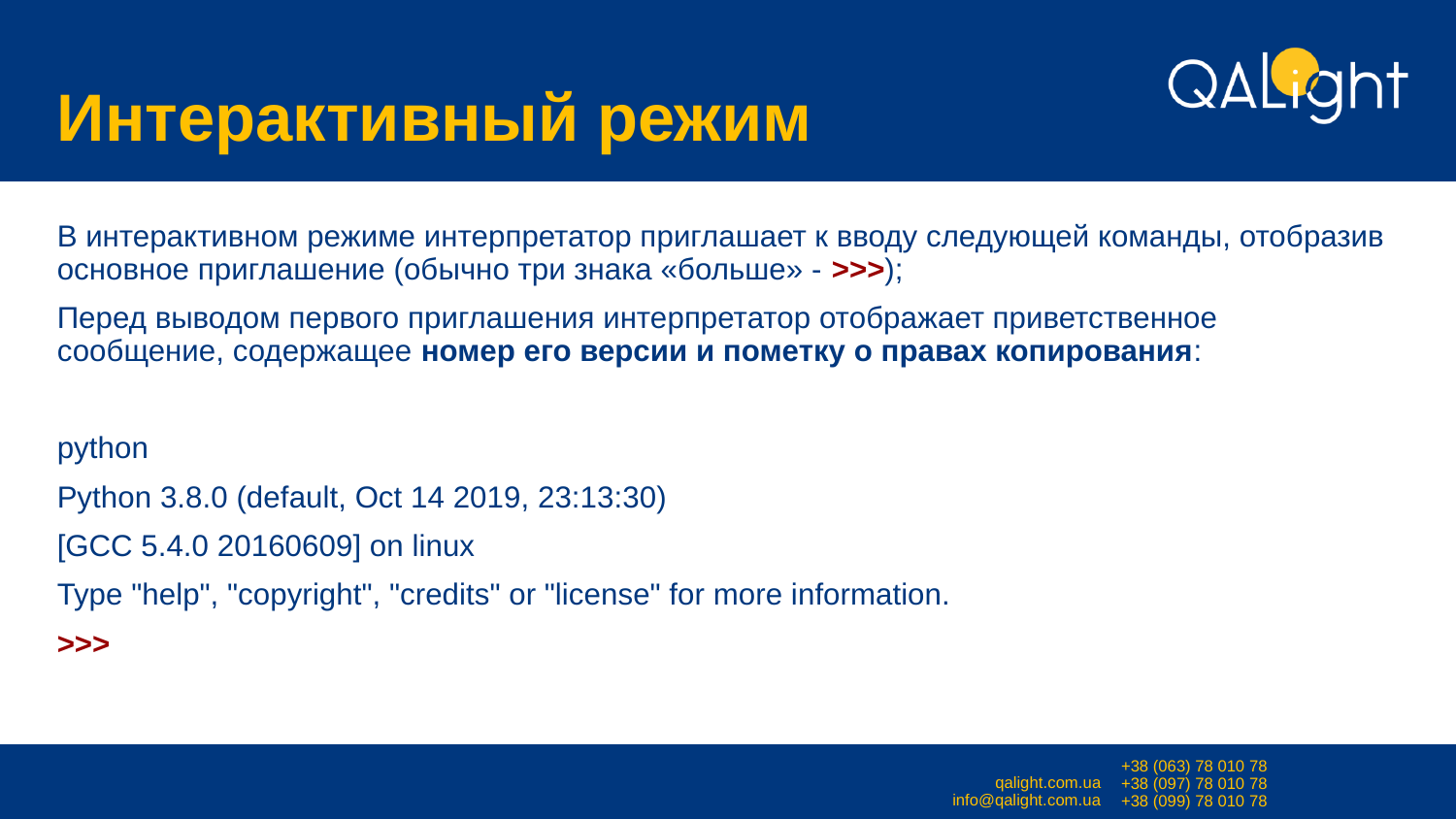

# Интерактивный режим
В интерактивном режиме интерпретатор приглашает к вводу следующей команды, отобразив основное приглашение (обычно три знака «больше» - >>>);
Перед выводом первого приглашения интерпретатор отображает приветственное сообщение, содержащее номер его версии и пометку о правах копирования:

python
Python 3.8.0 (default, Oct 14 2019, 23:13:30)
[GCC 5.4.0 20160609] on linux
Type "help", "copyright", "credits" or "license" for more information.
>>>